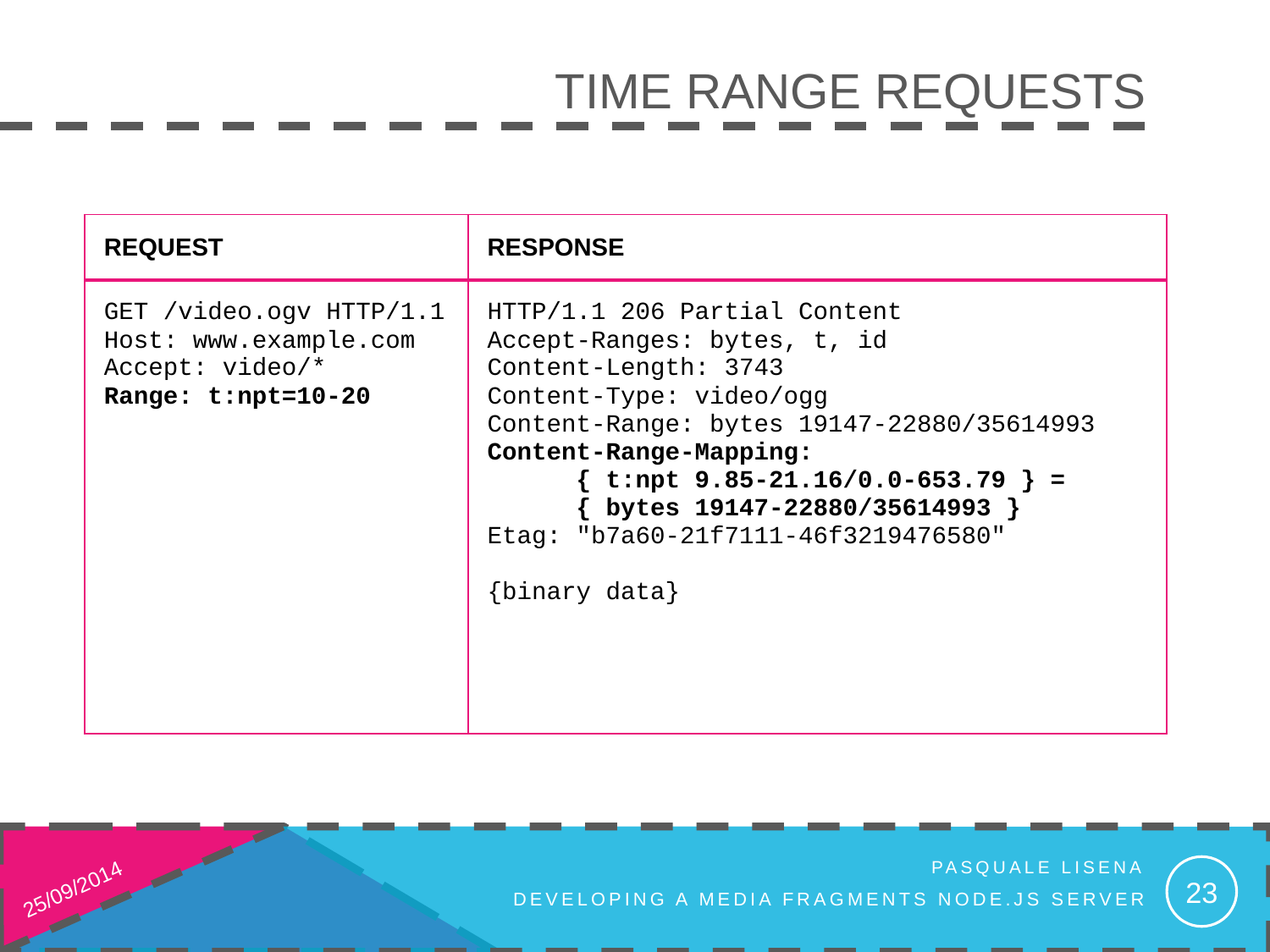

# TIME Range requests

| REQUEST | RESPONSE |
| --- | --- |
| GET /video.ogv HTTP/1.1 Host: www.example.com Accept: video/\* Range: t:npt=10-20 | HTTP/1.1 206 Partial Content Accept-Ranges: bytes, t, id Content-Length: 3743 Content-Type: video/ogg Content-Range: bytes 19147-22880/35614993 Content-Range-Mapping:       { t:npt 9.85-21.16/0.0-653.79 } =       { bytes 19147-22880/35614993 } Etag: "b7a60-21f7111-46f3219476580" {binary data} |
23
25/09/2014